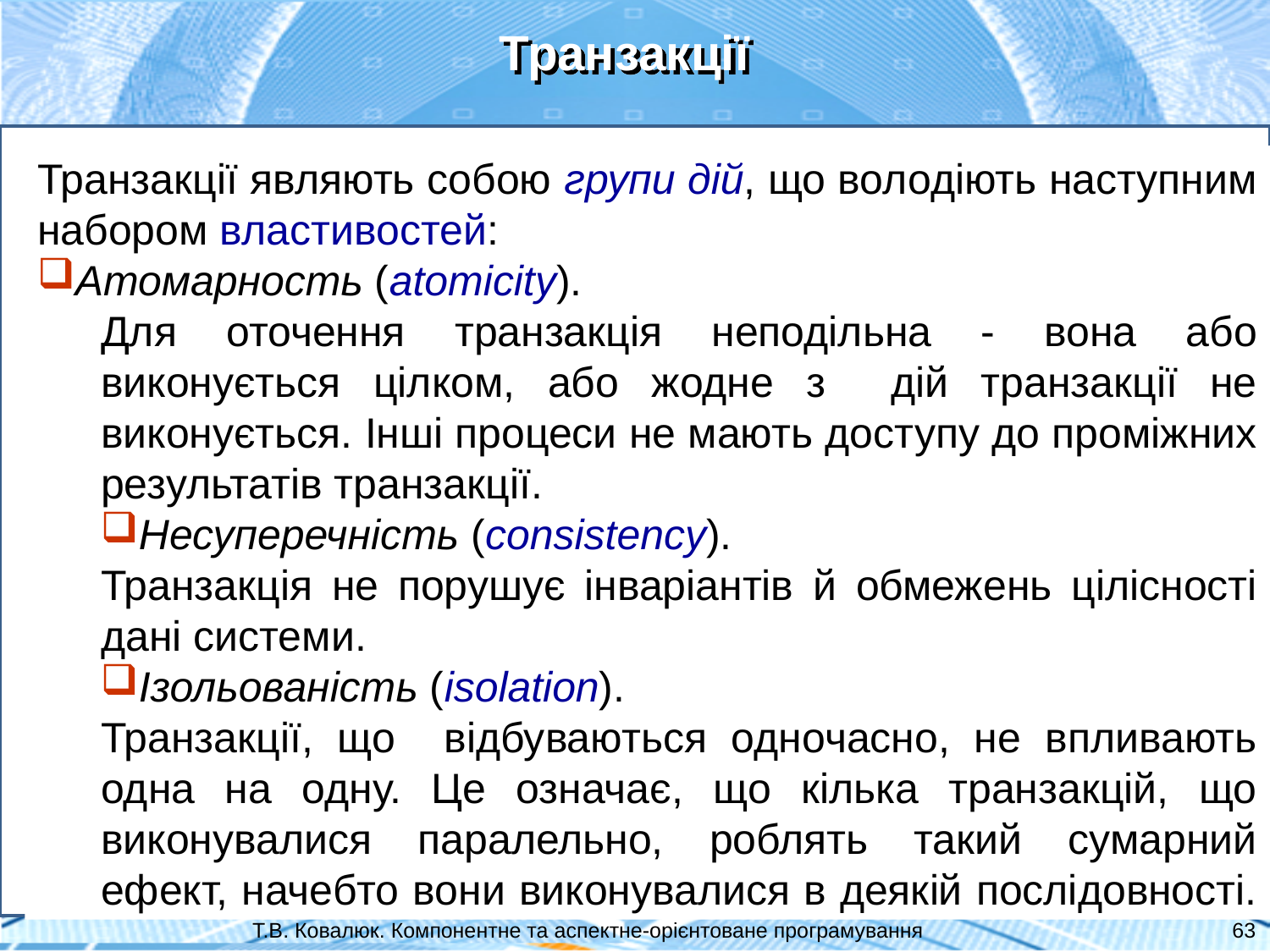

Транзакції
Транзакції являють собою групи дій, що володіють наступним набором властивостей:
Атомарность (atomicity).
Для оточення транзакція неподільна - вона або виконується цілком, або жодне з  дій транзакції не виконується. Інші процеси не мають доступу до проміжних результатів транзакції.
Несуперечність (consistency).
Транзакція не порушує інваріантів й обмежень цілісності дані системи.
Ізольованість (isolation).
Транзакції, що  відбуваються одночасно, не впливають одна на одну. Це означає, що кілька транзакцій, що виконувалися паралельно, роблять такий сумарний ефект, начебто вони виконувалися в деякій послідовності.